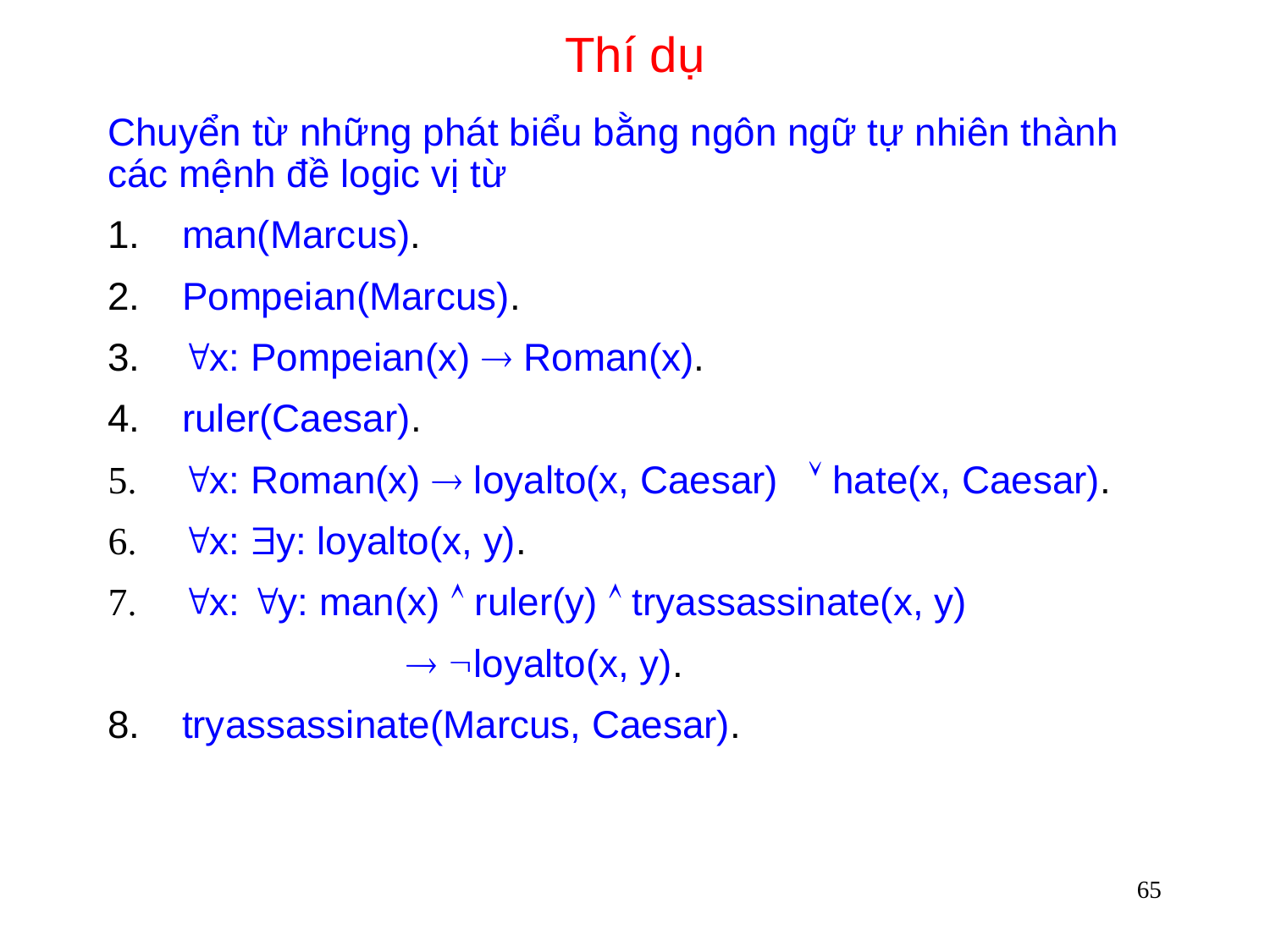

# Thí dụ
Chuyển từ những phát biểu bằng ngôn ngữ tự nhiên thành các mệnh đề logic vị từ
man(Marcus).
2.	Pompeian(Marcus).
3.	∀x: Pompeian(x) → Roman(x).
4.	ruler(Caesar).
∀x: Roman(x) → loyalto(x, Caesar)  ∨ hate(x, Caesar).
∀x: ∃y: loyalto(x, y).
∀x: ∀y: man(x) ∧ ruler(y) ∧ tryassassinate(x, y)
		         → ¬loyalto(x, y).
8.	tryassassinate(Marcus, Caesar).

65